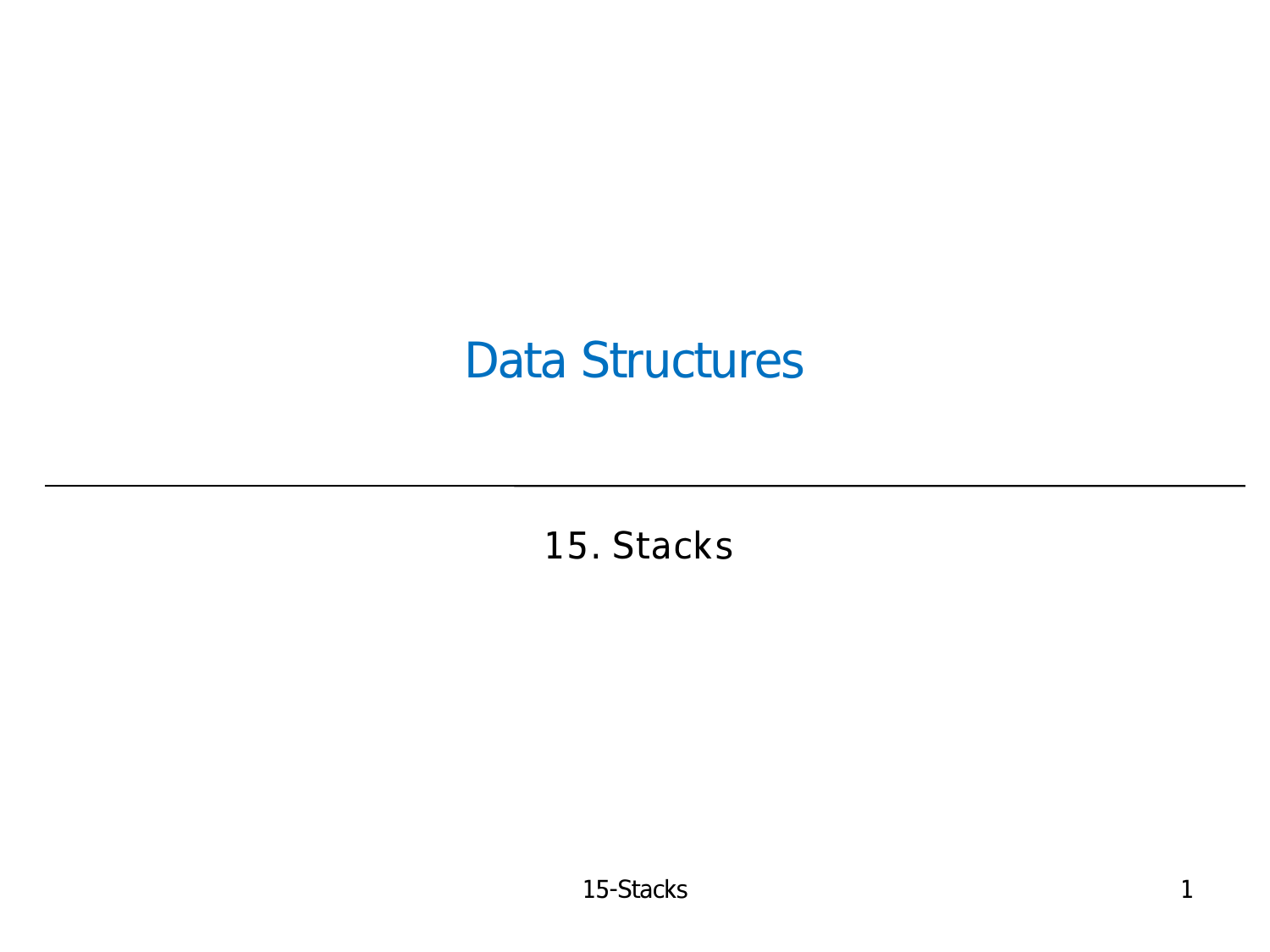

# Data Structures
15. Stacks
15-Stacks
1